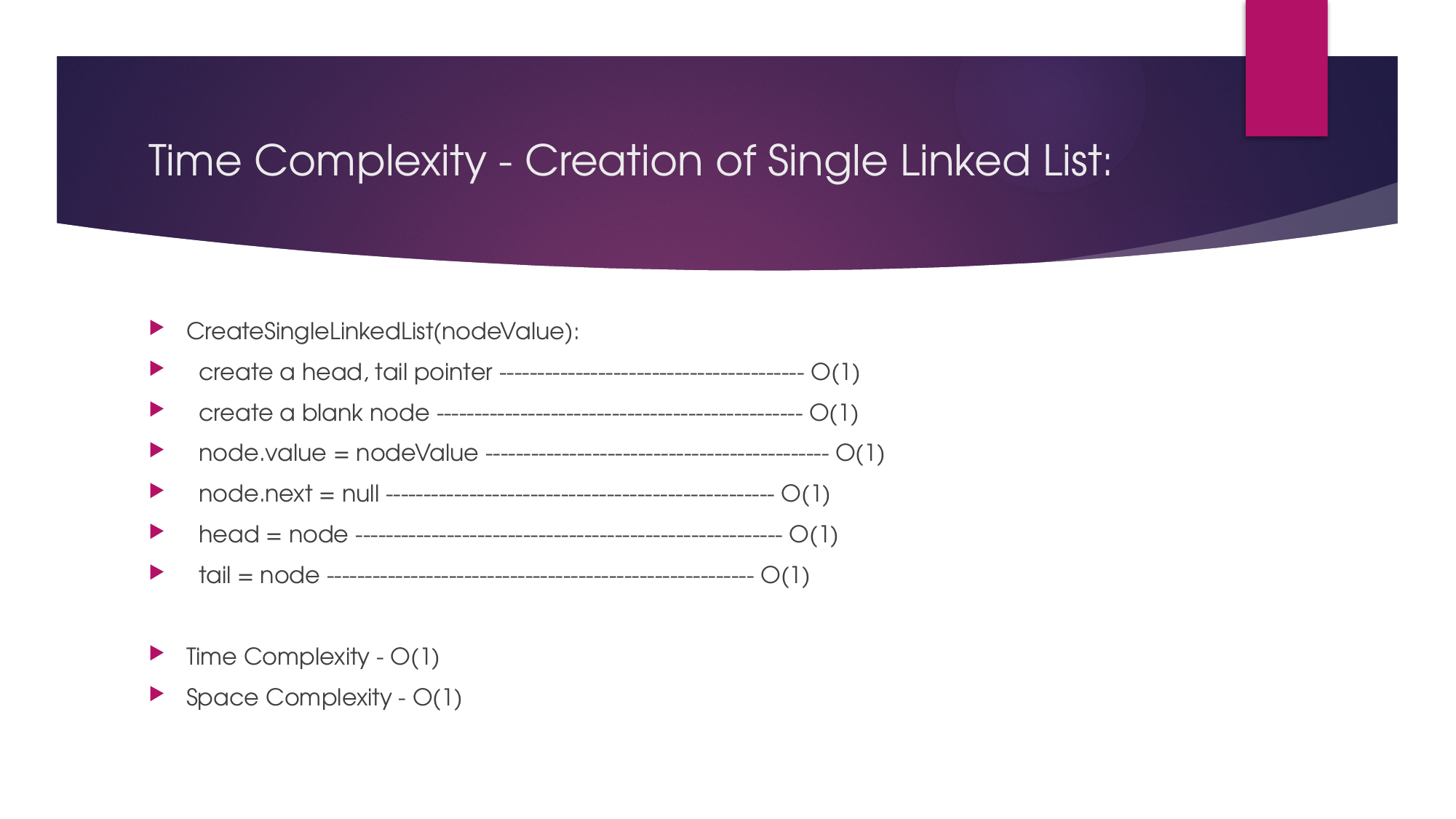

# Time Complexity - Creation of Single Linked List:
CreateSingleLinkedList(nodeValue):
  create a head, tail pointer ---------------------------------------- O(1)
  create a blank node ------------------------------------------------ O(1)
  node.value = nodeValue --------------------------------------------- O(1)
  node.next = null --------------------------------------------------- O(1)
  head = node -------------------------------------------------------- O(1)
  tail = node -------------------------------------------------------- O(1)

Time Complexity - O(1)
Space Complexity - O(1)